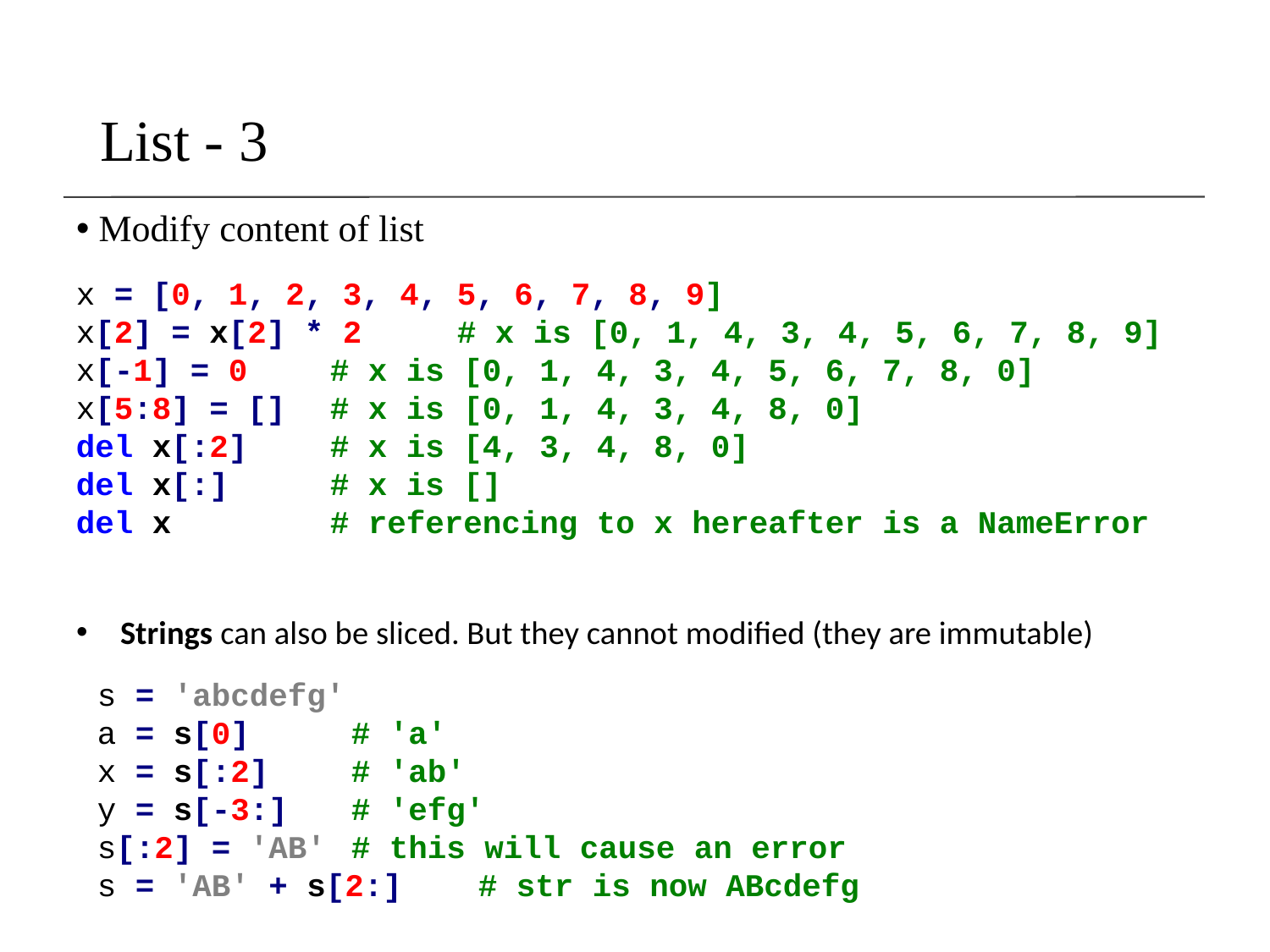

# List - 3
Modify content of list
x = [0, 1, 2, 3, 4, 5, 6, 7, 8, 9]
x[2] = x[2] * 2	# x is [0, 1, 4, 3, 4, 5, 6, 7, 8, 9]
x[-1] = 0	# x is [0, 1, 4, 3, 4, 5, 6, 7, 8, 0]
x[5:8] = []	# x is [0, 1, 4, 3, 4, 8, 0]
del x[:2]	# x is [4, 3, 4, 8, 0]
del x[:]	# x is []
del x		# referencing to x hereafter is a NameError
Strings can also be sliced. But they cannot modified (they are immutable)
s = 'abcdefg'
a = s[0]	# 'a'
x = s[:2]	# 'ab'
y = s[-3:]	# 'efg'
s[:2] = 'AB'	# this will cause an error
s = 'AB' + s[2:]	# str is now ABcdefg